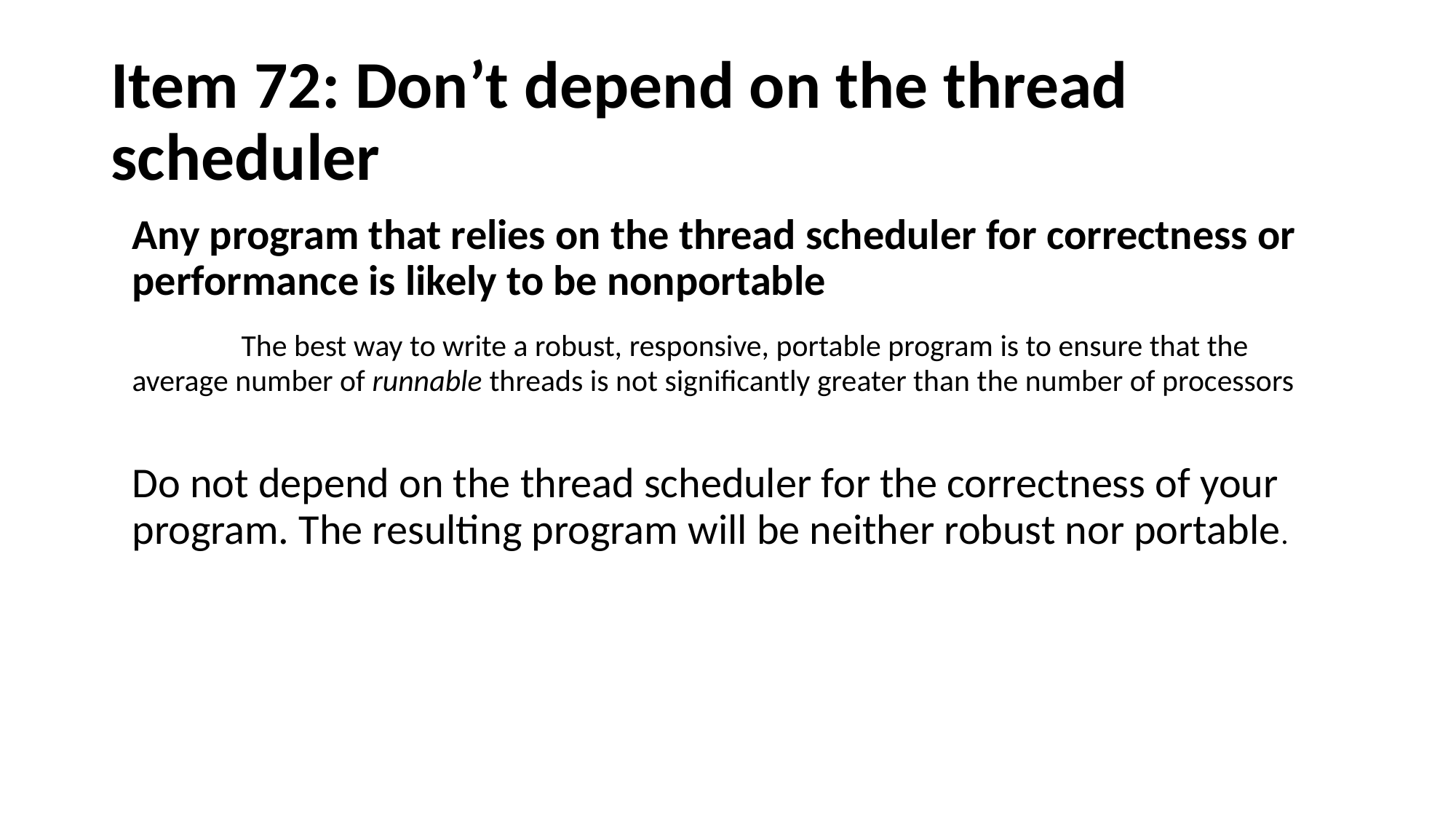

# Item 72: Don’t depend on the thread scheduler
Any program that relies on the thread scheduler for correctness or performance is likely to be nonportable
	The best way to write a robust, responsive, portable program is to ensure that the average number of runnable threads is not significantly greater than the number of processors

Do not depend on the thread scheduler for the correctness of your program. The resulting program will be neither robust nor portable.